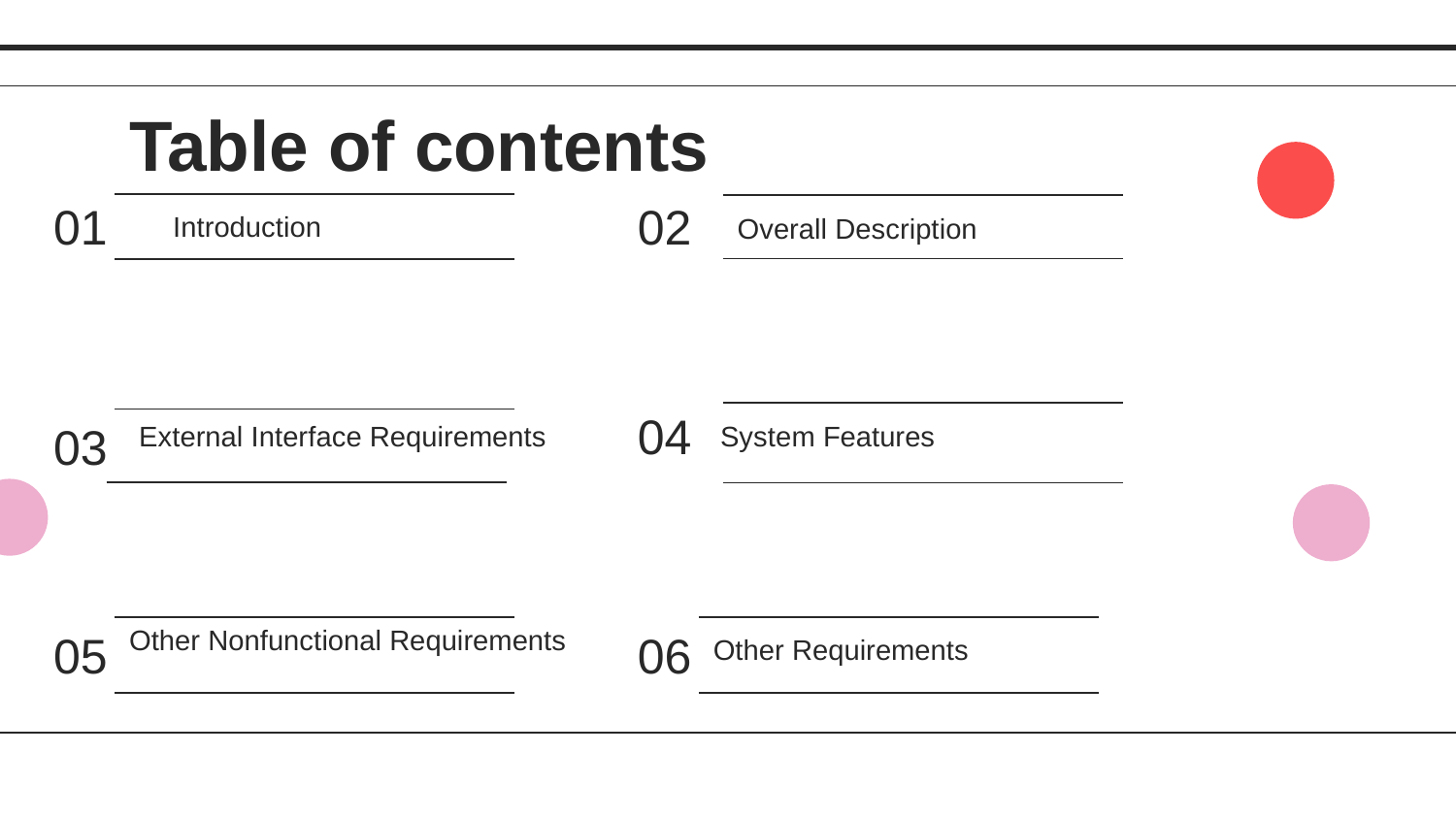

# Table of contents

01
02
Introduction
Overall Description
04
System Features
External Interface Requirements
03

Other Nonfunctional Requirements
05
06
Other Requirements